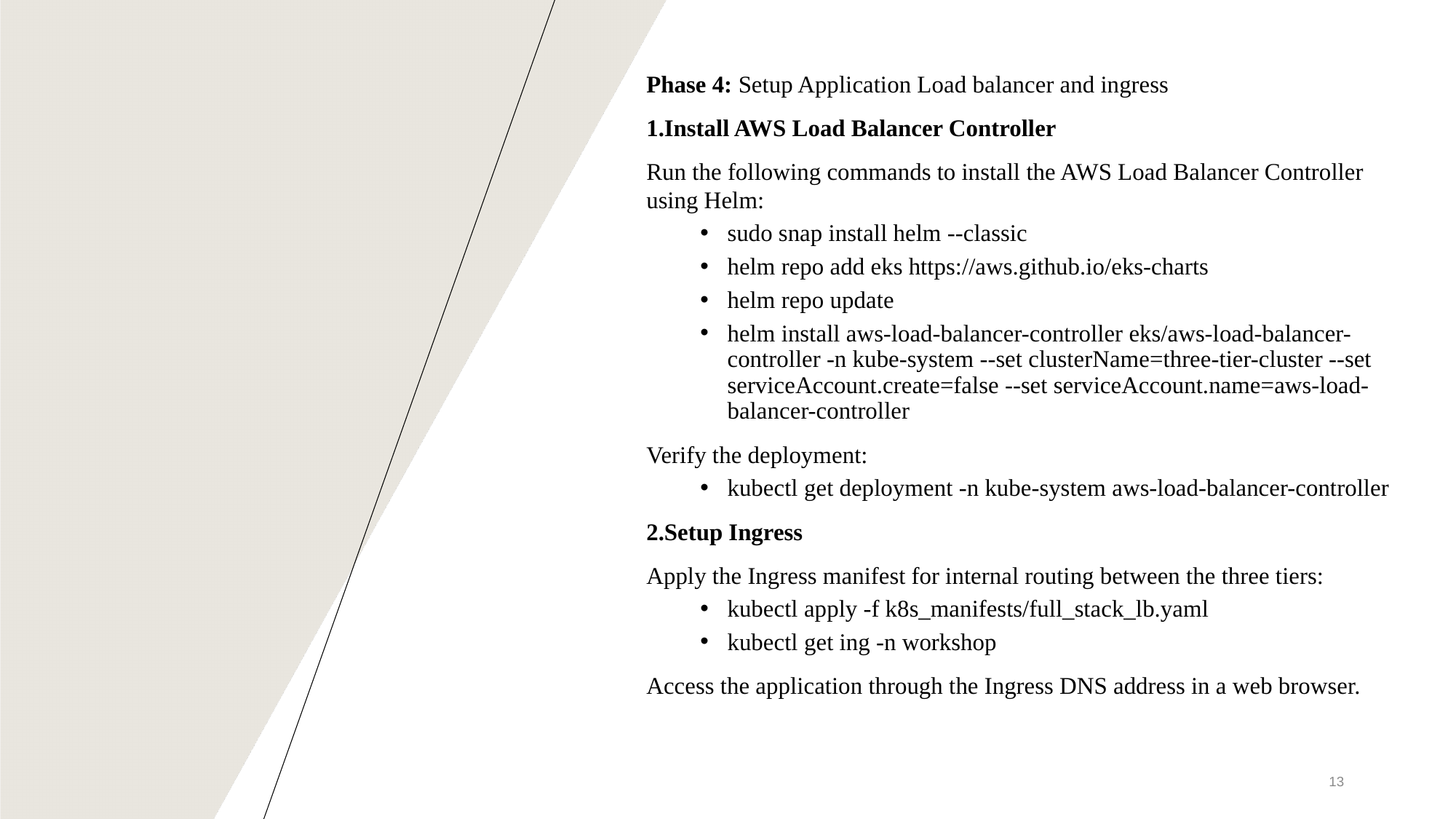

Phase 4: Setup Application Load balancer and ingress
1.Install AWS Load Balancer Controller
Run the following commands to install the AWS Load Balancer Controller using Helm:
sudo snap install helm --classic
helm repo add eks https://aws.github.io/eks-charts
helm repo update
helm install aws-load-balancer-controller eks/aws-load-balancer-controller -n kube-system --set clusterName=three-tier-cluster --set serviceAccount.create=false --set serviceAccount.name=aws-load-balancer-controller
Verify the deployment:
kubectl get deployment -n kube-system aws-load-balancer-controller
2.Setup Ingress
Apply the Ingress manifest for internal routing between the three tiers:
kubectl apply -f k8s_manifests/full_stack_lb.yaml
kubectl get ing -n workshop
Access the application through the Ingress DNS address in a web browser.

13